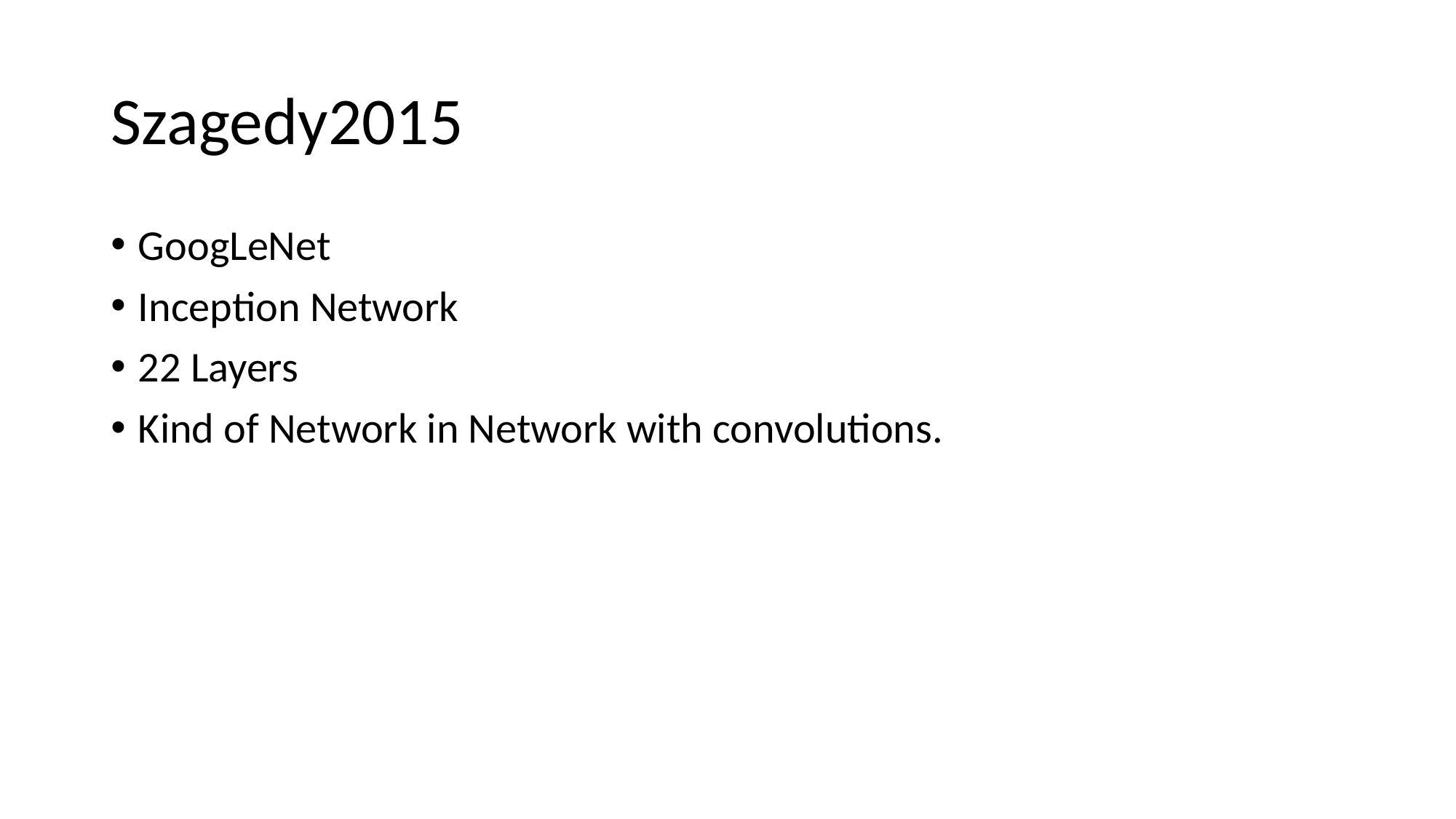

# Szagedy2015
GoogLeNet
Inception Network
22 Layers
Kind of Network in Network with convolutions.